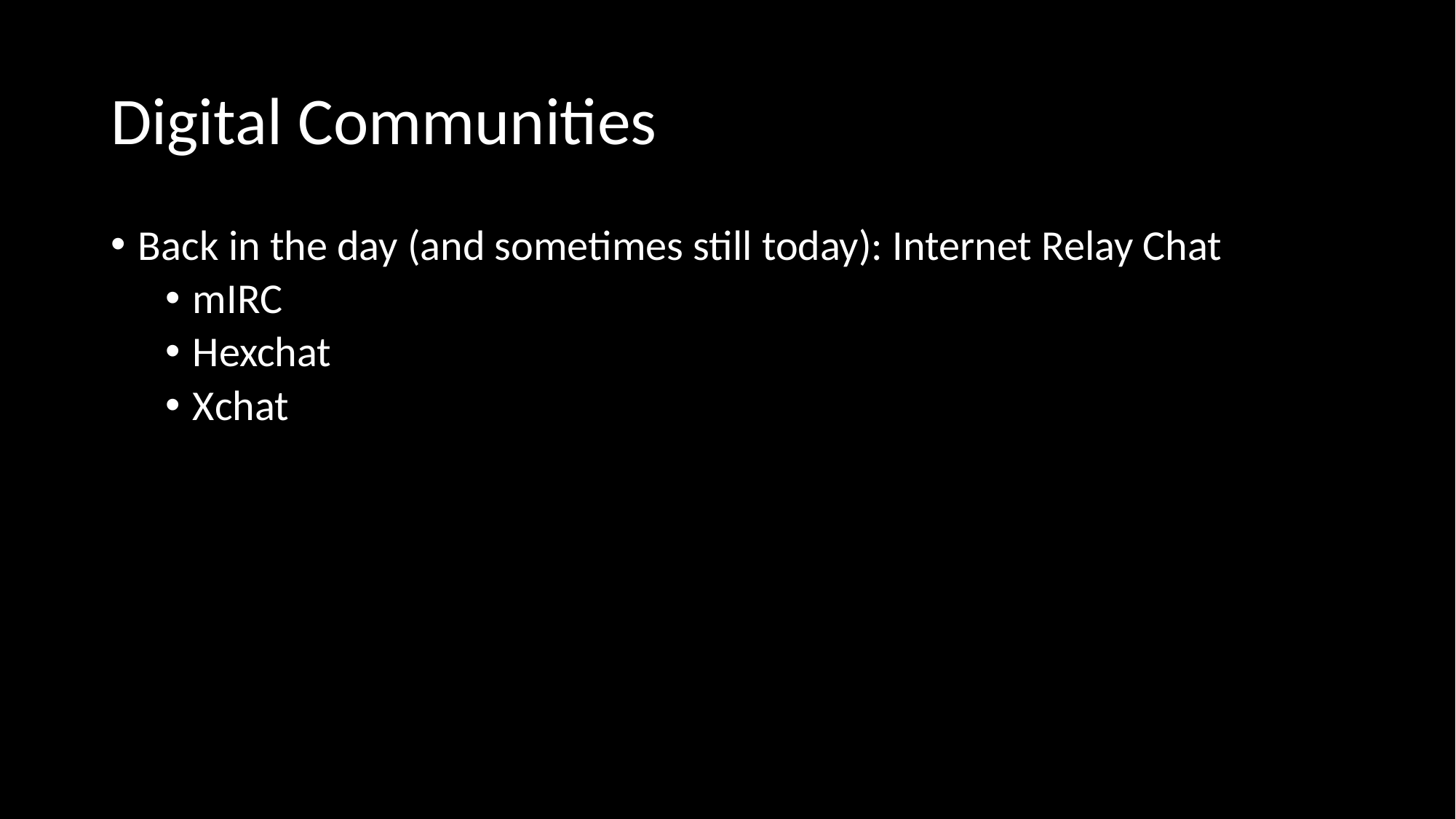

# Digital Communities
Back in the day (and sometimes still today): Internet Relay Chat
mIRC
Hexchat
Xchat